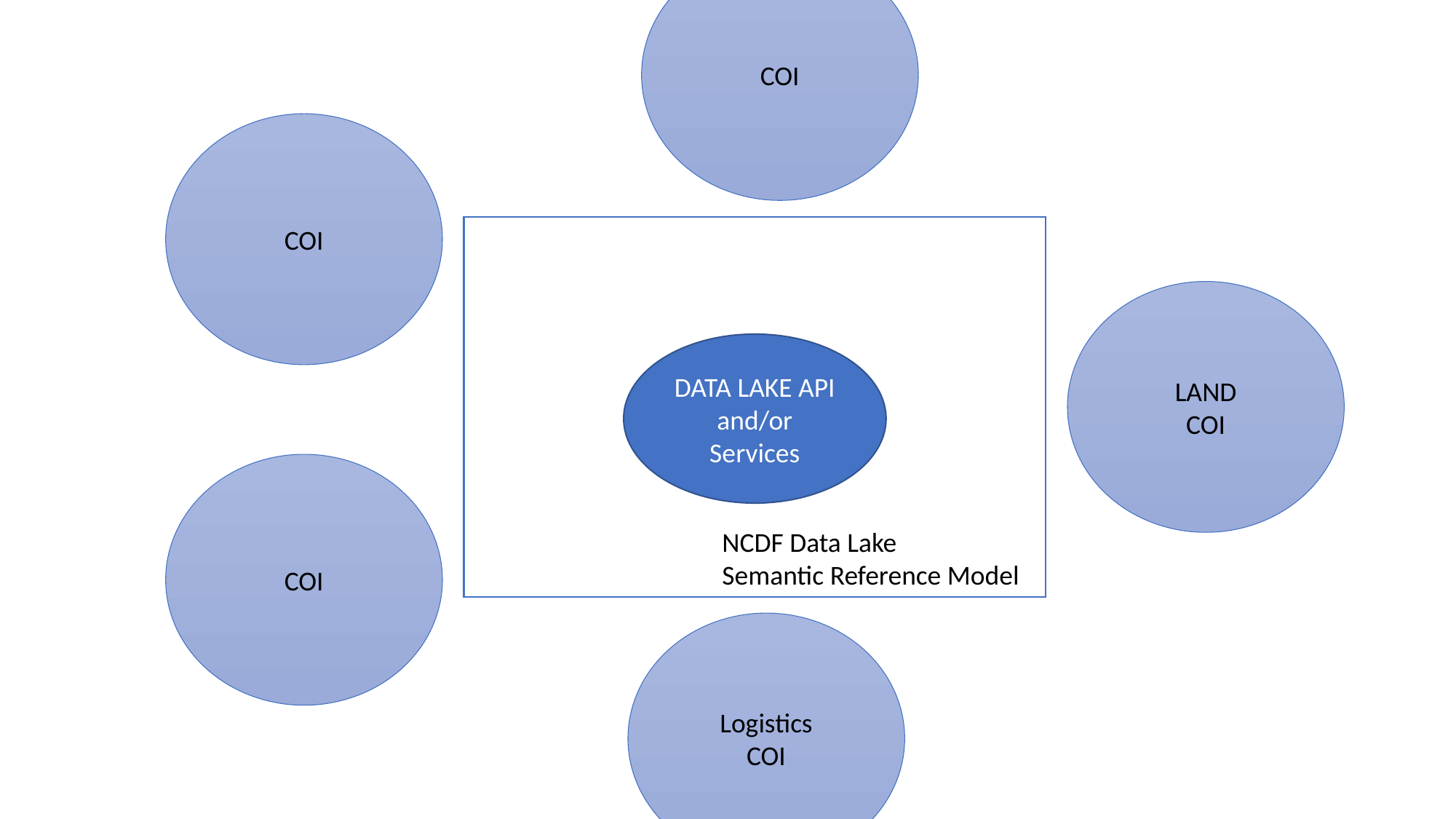

COI
COI

LAND
COI
DATA LAKE API and/or Services
COI
NCDF Data Lake
Semantic Reference Model
Logistics
COI